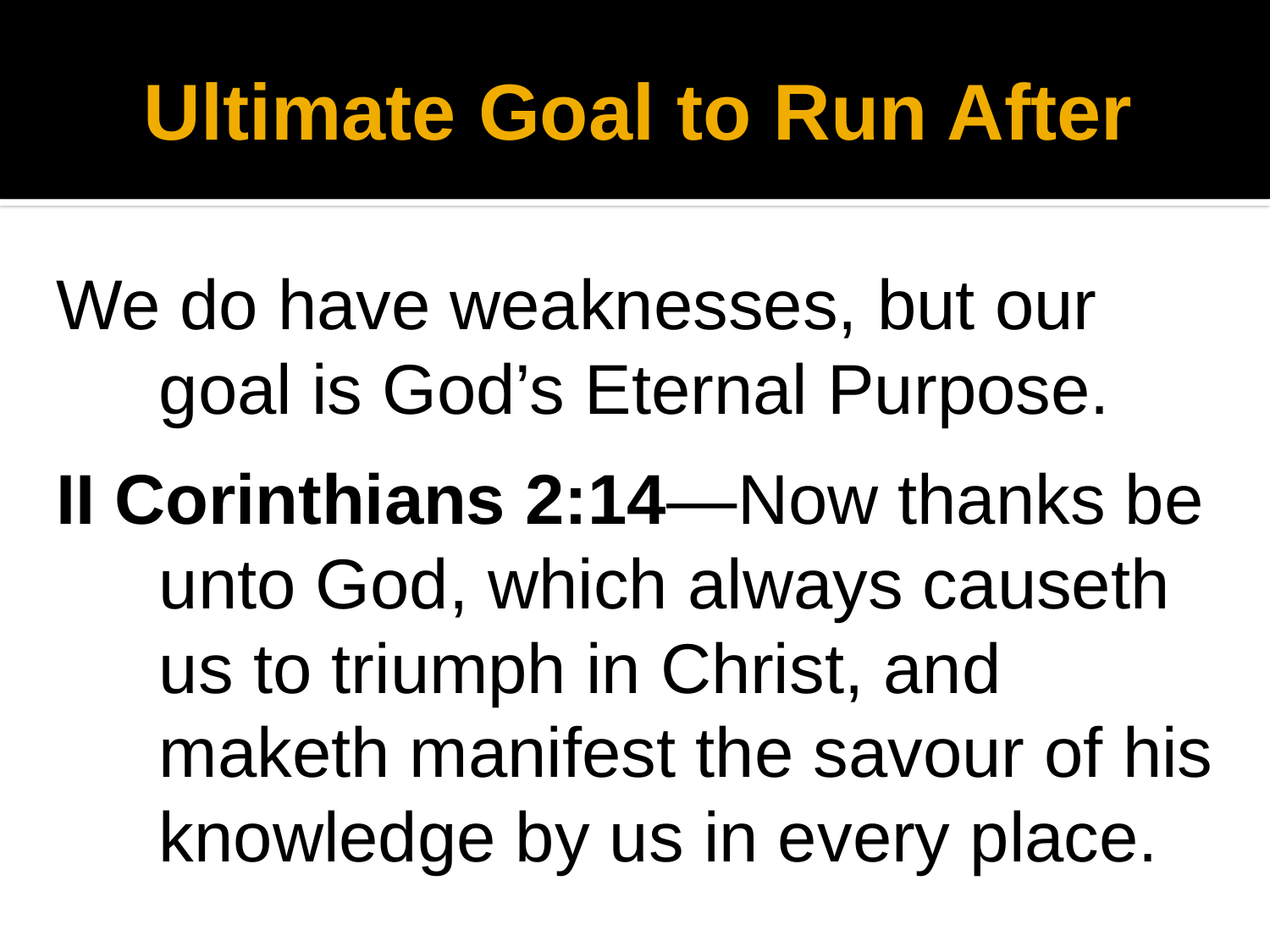

# Ultimate Goal to Run After
We do have weaknesses, but our goal is God’s Eternal Purpose.

II Corinthians 2:14—Now thanks be unto God, which always causeth us to triumph in Christ, and maketh manifest the savour of his knowledge by us in every place.